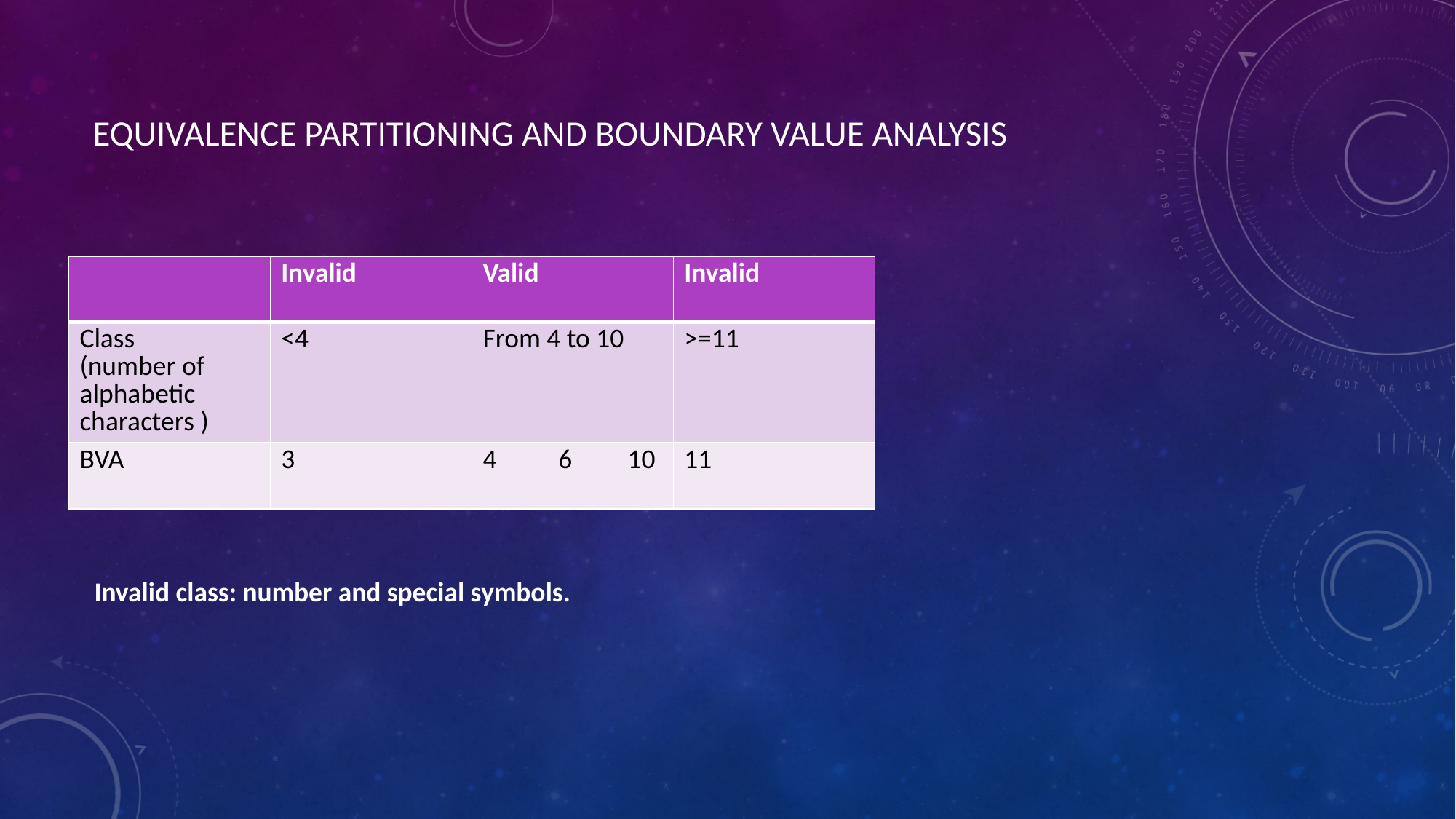

# Equivalence partitioning and Boundary value analysis
|  | Invalid | Valid | Invalid |
| --- | --- | --- | --- |
| Class (number of alphabetic characters ) | <4 | From 4 to 10 | >=11 |
| BVA | 3 | 4 6 10 | 11 |
Invalid class: number and special symbols.